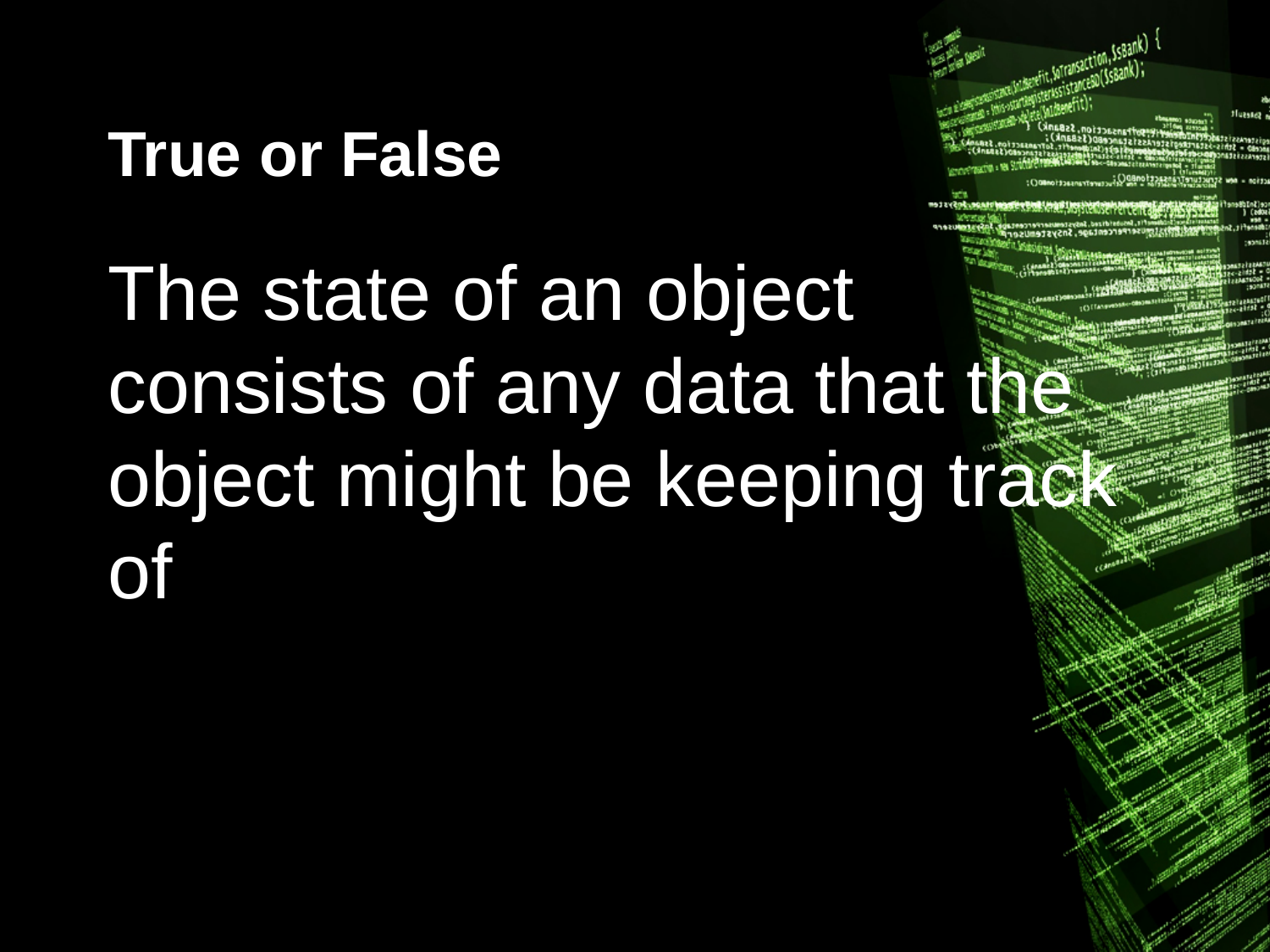

# True or False
The state of an object consists of any data that the object might be keeping track of